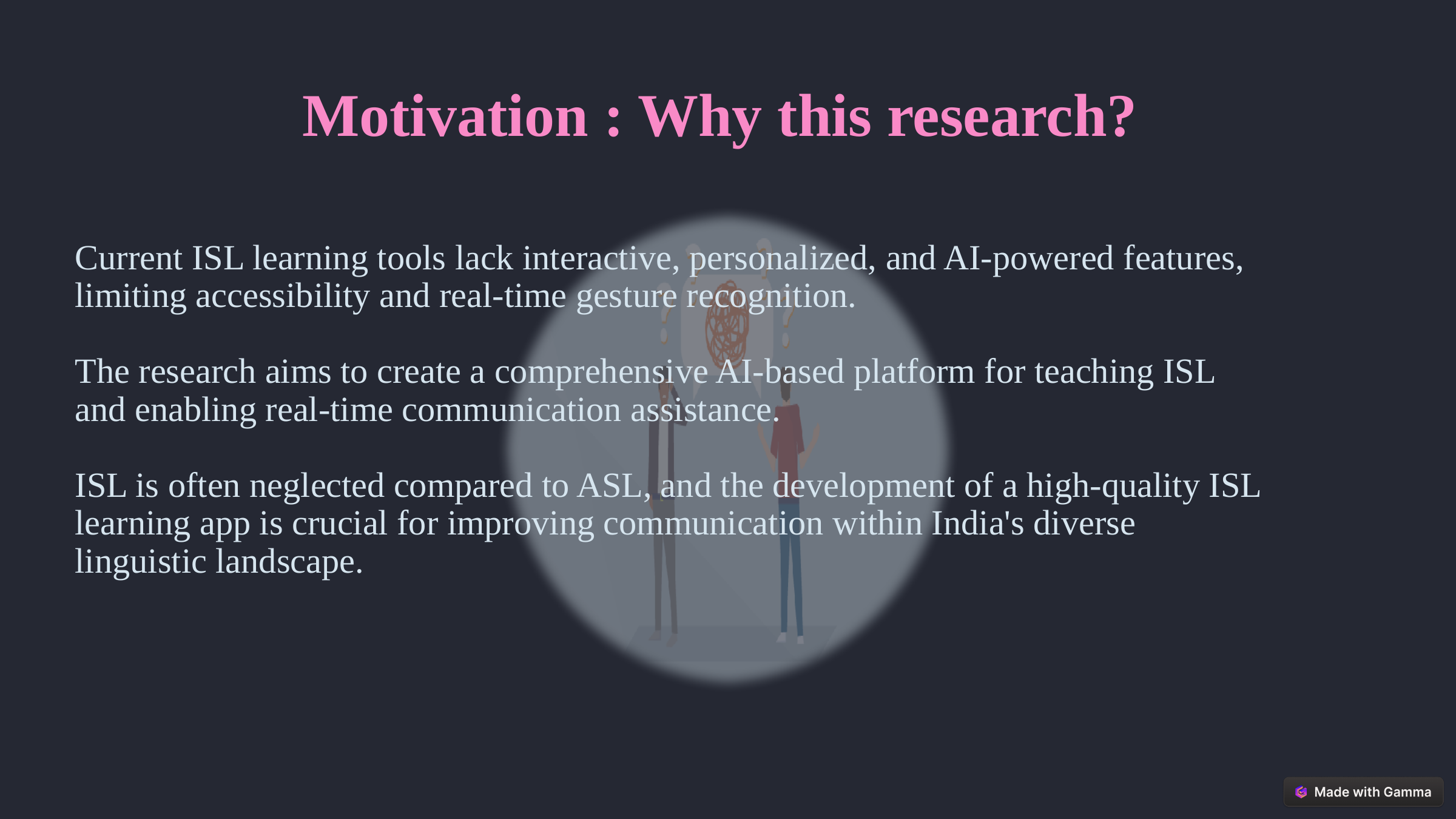

Motivation : Why this research?

Current ISL learning tools lack interactive, personalized, and AI-powered features, limiting accessibility and real-time gesture recognition.

The research aims to create a comprehensive AI-based platform for teaching ISL and enabling real-time communication assistance.

ISL is often neglected compared to ASL, and the development of a high-quality ISL learning app is crucial for improving communication within India's diverse linguistic landscape.